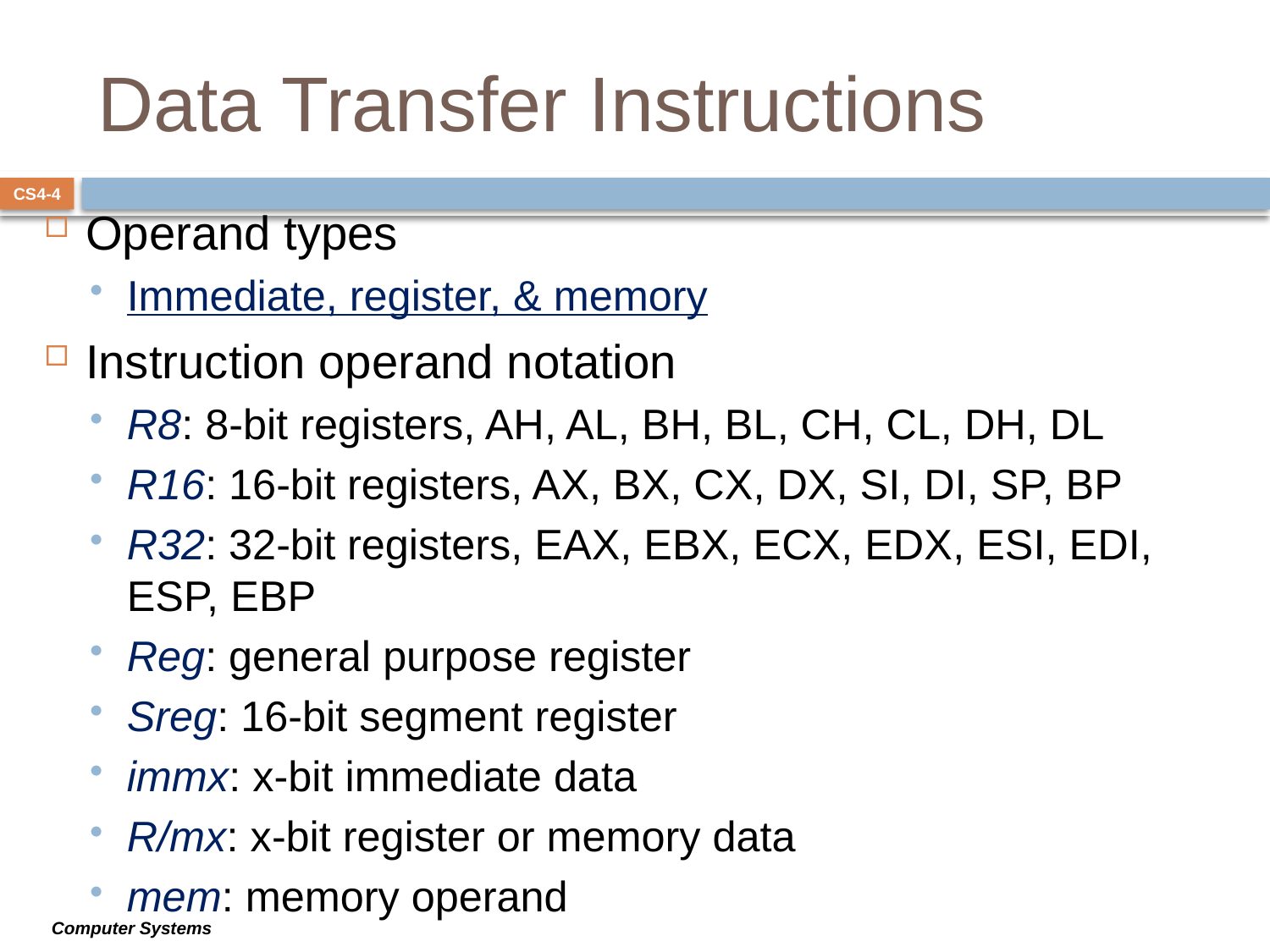

# Data Transfer Instructions
CS4-4
Operand types
Immediate, register, & memory
Instruction operand notation
R8: 8-bit registers, AH, AL, BH, BL, CH, CL, DH, DL
R16: 16-bit registers, AX, BX, CX, DX, SI, DI, SP, BP
R32: 32-bit registers, EAX, EBX, ECX, EDX, ESI, EDI, ESP, EBP
Reg: general purpose register
Sreg: 16-bit segment register
immx: x-bit immediate data
R/mx: x-bit register or memory data
mem: memory operand